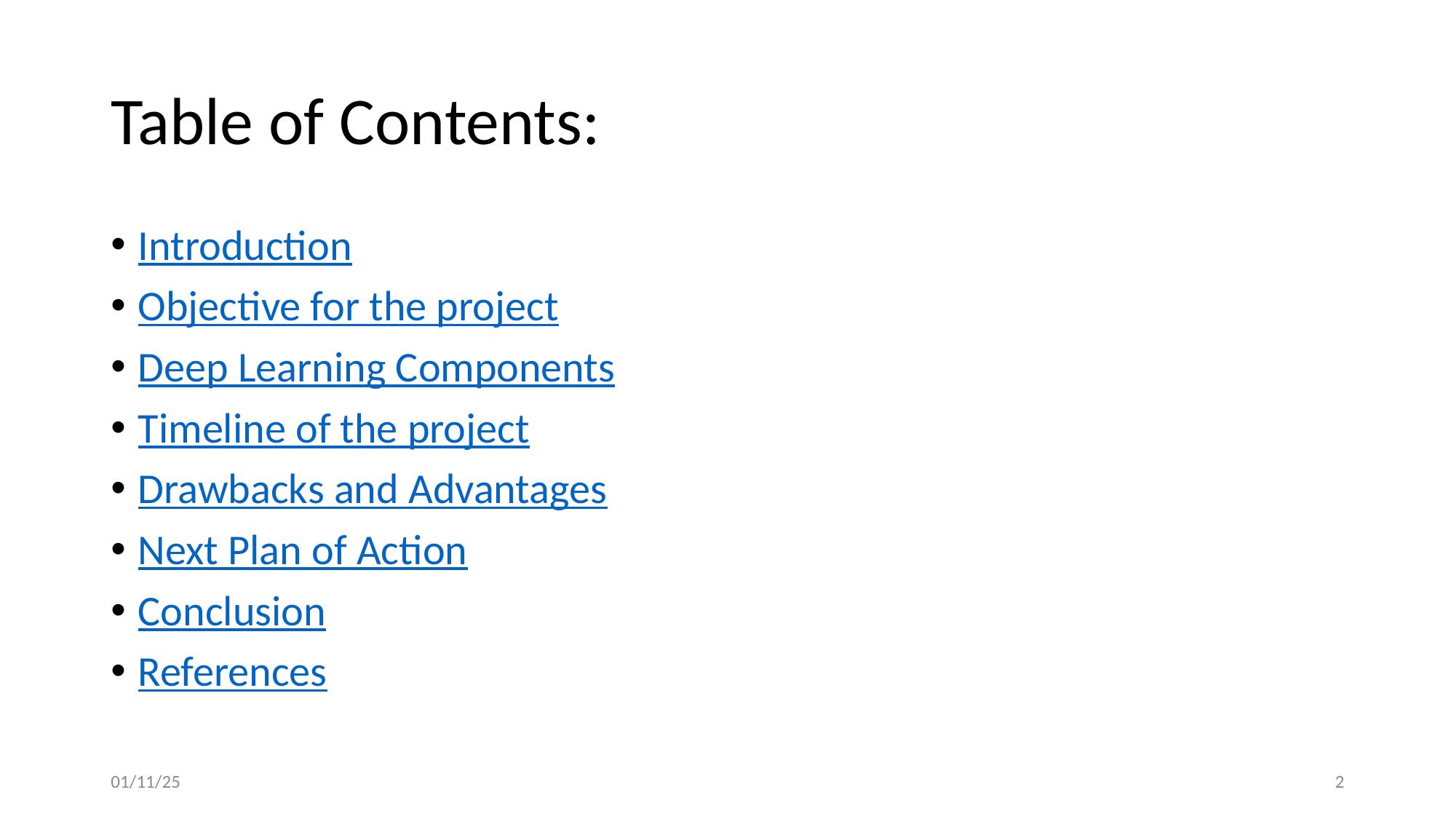

# Table of Contents:
Introduction
Objective for the project
Deep Learning Components
Timeline of the project
Drawbacks and Advantages
Next Plan of Action
Conclusion
References
01/11/25
2